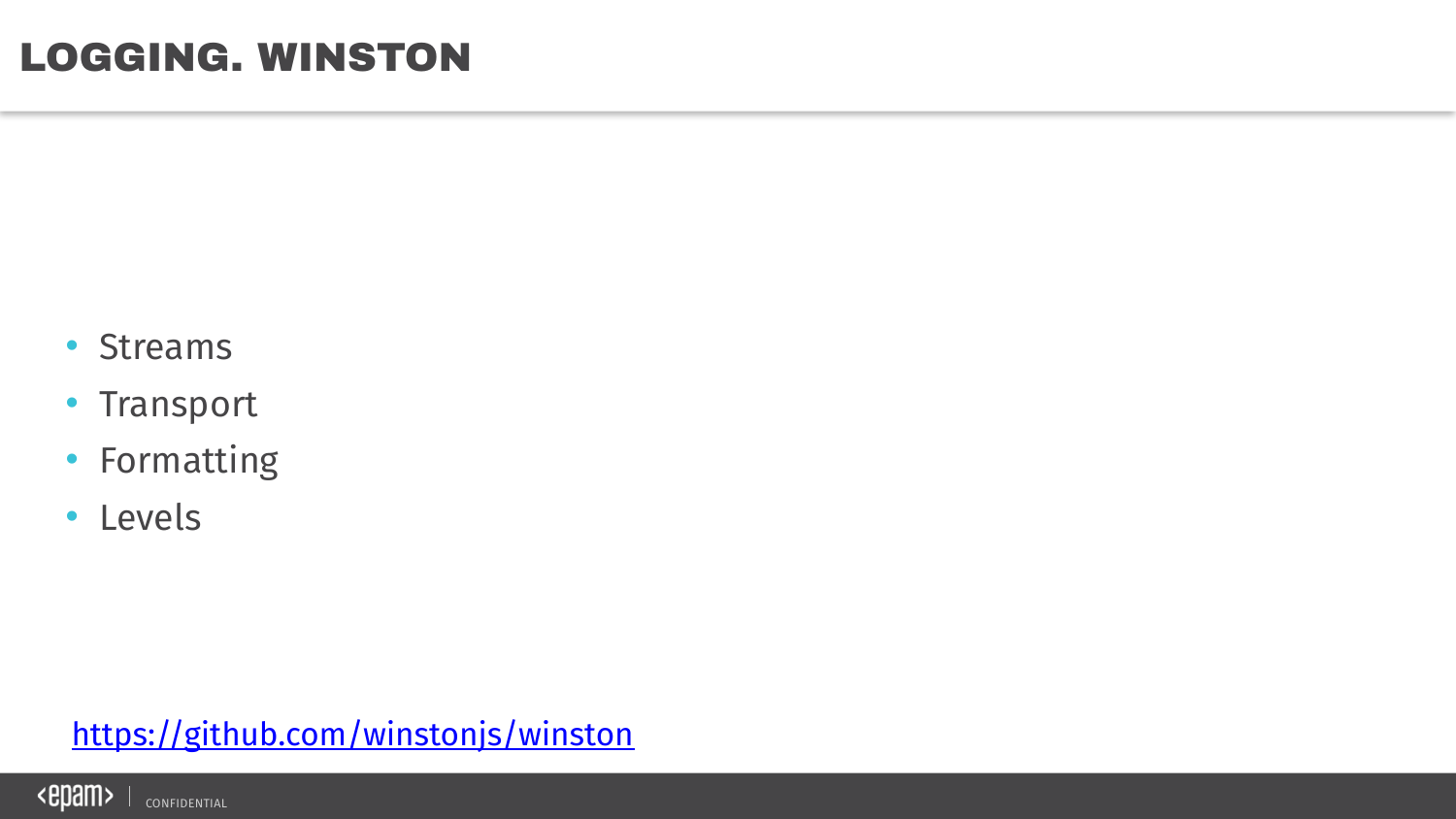

LOGGING. WINSTON
Streams
Transport
Formatting
Levels
 https://github.com/winstonjs/winston